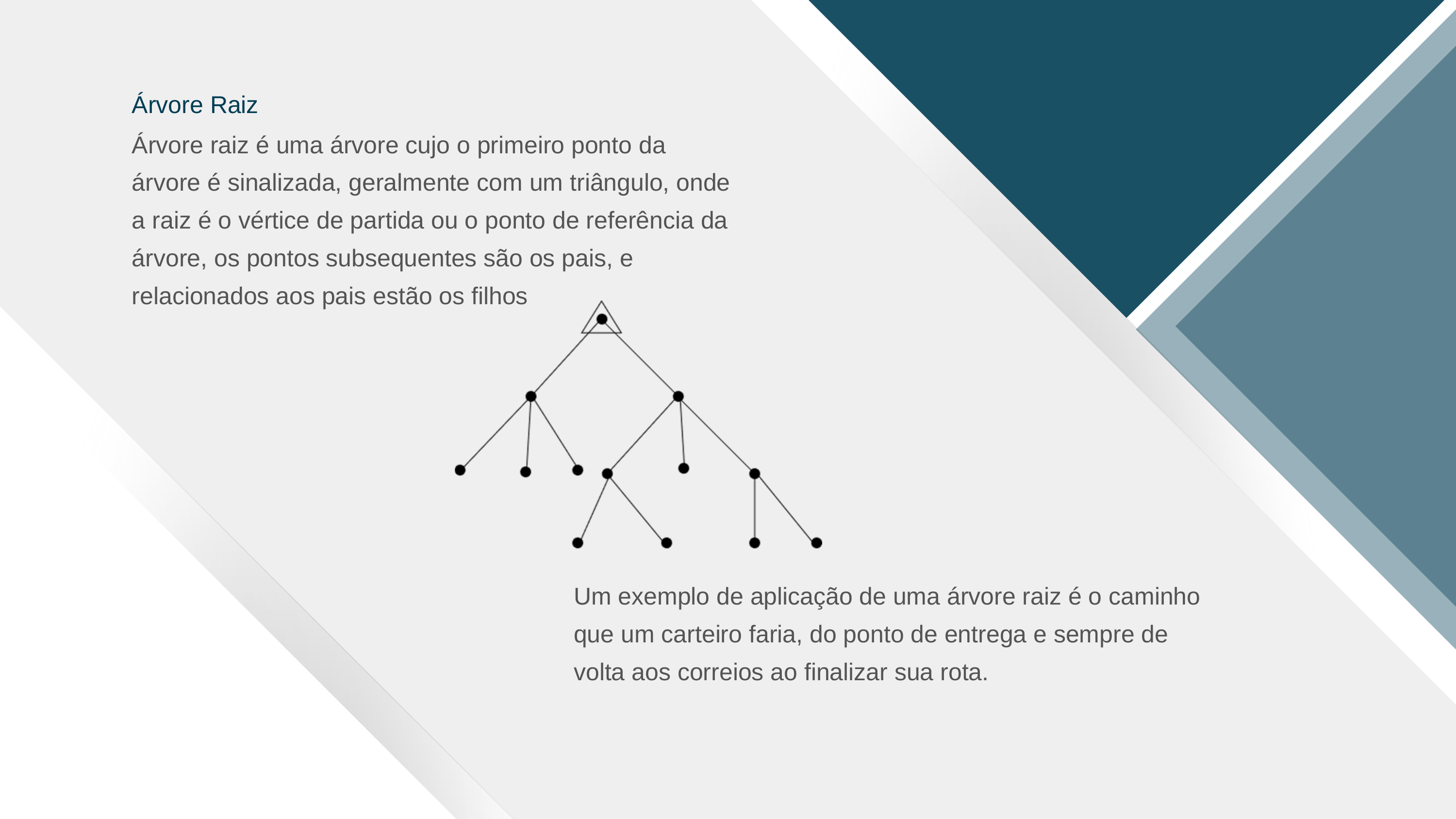

Árvore Raiz
Árvore raiz é uma árvore cujo o primeiro ponto da árvore é sinalizada, geralmente com um triângulo, onde a raiz é o vértice de partida ou o ponto de referência da árvore, os pontos subsequentes são os pais, e relacionados aos pais estão os filhos

Um exemplo de aplicação de uma árvore raiz é o caminho que um carteiro faria, do ponto de entrega e sempre de volta aos correios ao finalizar sua rota.